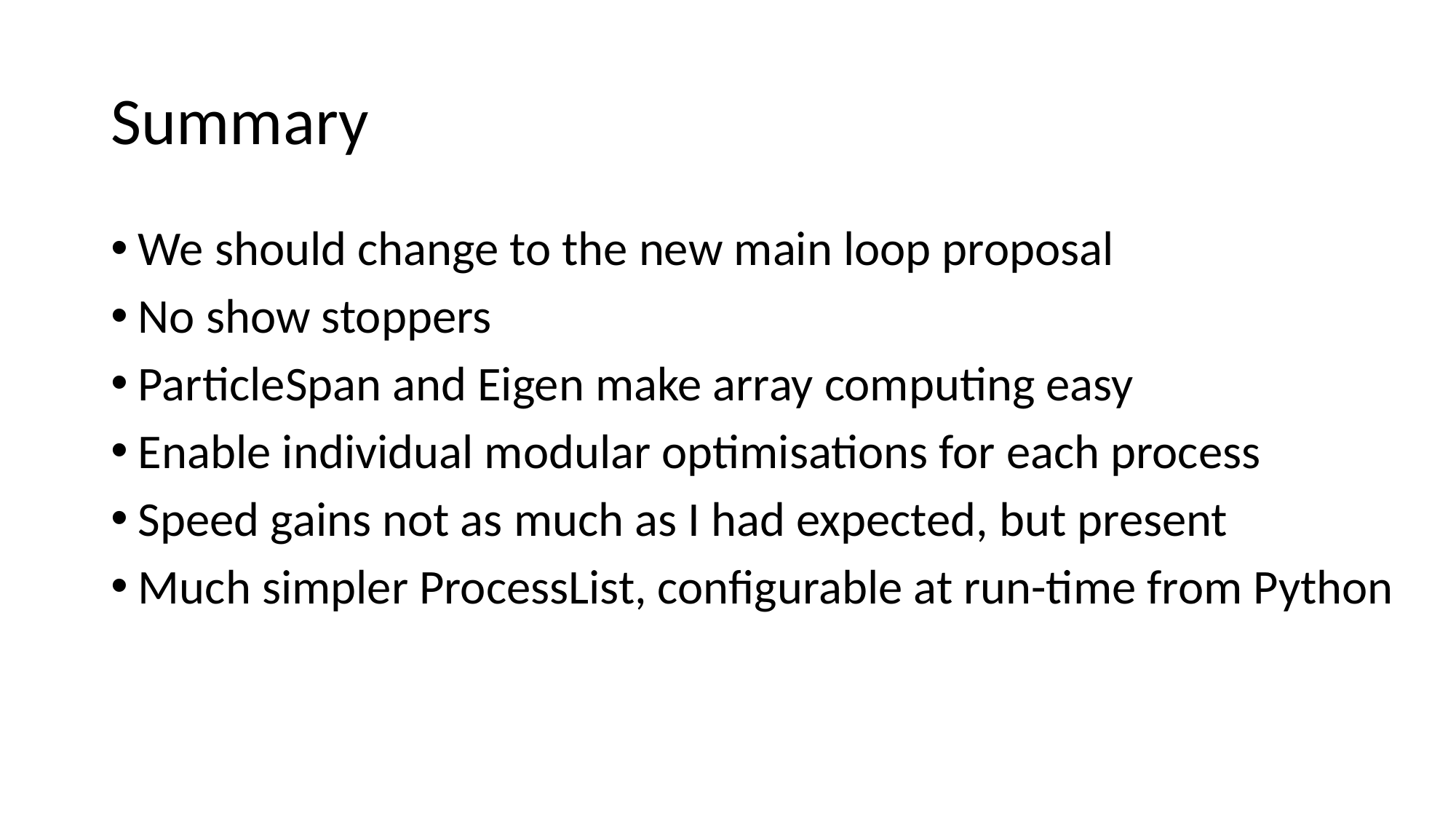

# Summary
We should change to the new main loop proposal
No show stoppers
ParticleSpan and Eigen make array computing easy
Enable individual modular optimisations for each process
Speed gains not as much as I had expected, but present
Much simpler ProcessList, configurable at run-time from Python